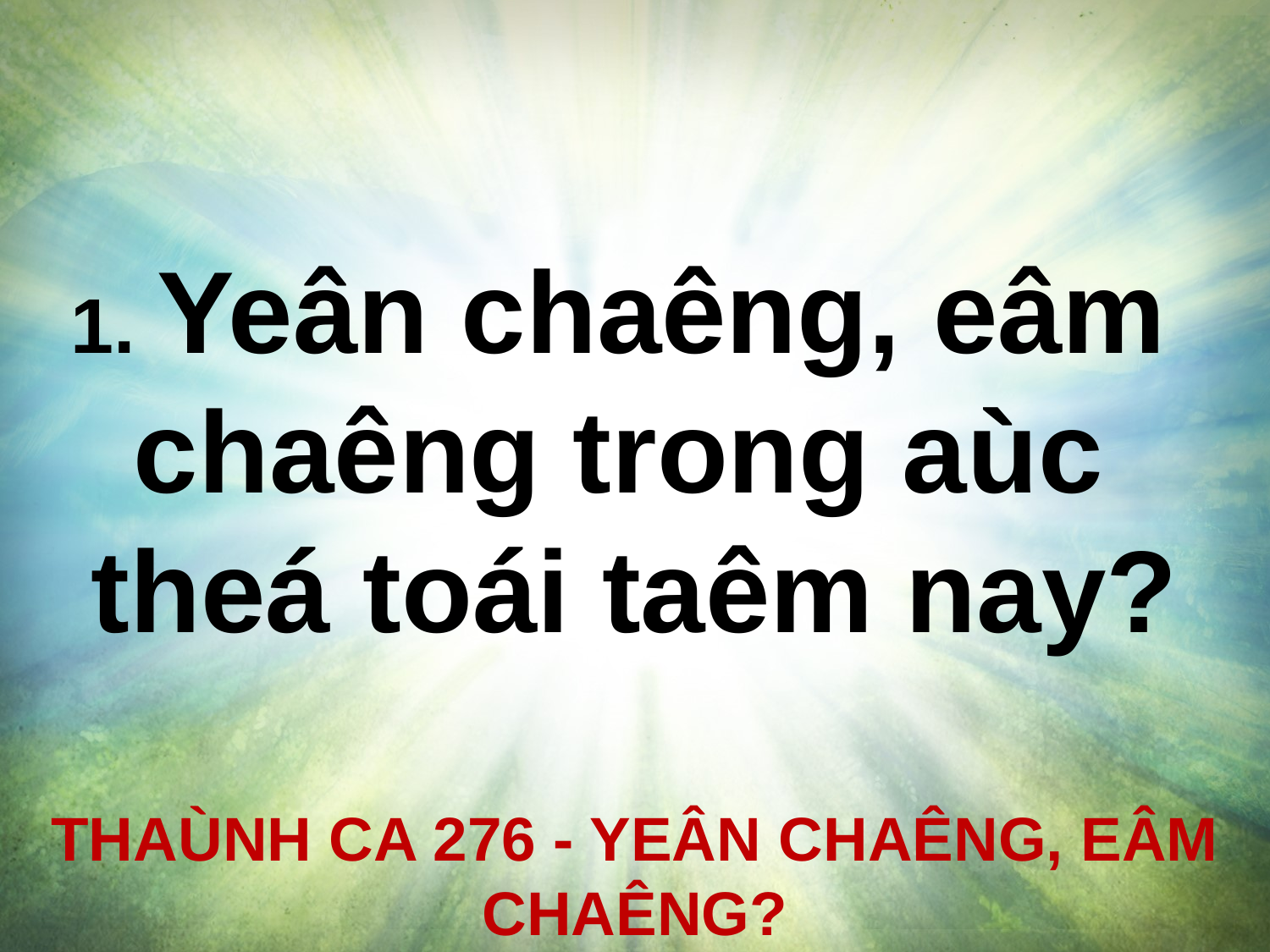

1. Yeân chaêng, eâm
chaêng trong aùc
theá toái taêm nay?
THAÙNH CA 276 - YEÂN CHAÊNG, EÂM CHAÊNG?